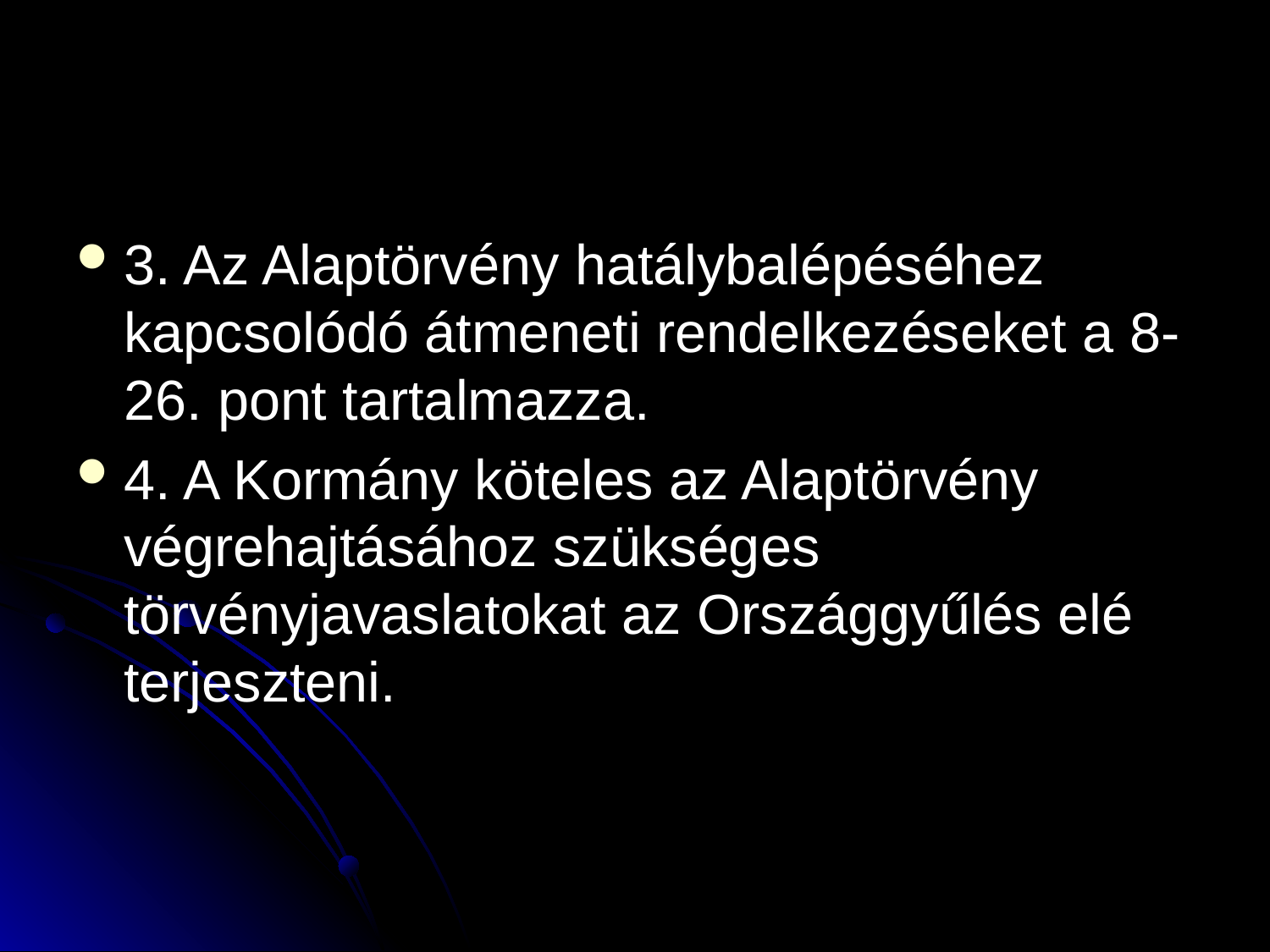

#
3. Az Alaptörvény hatálybalépéséhez kapcsolódó átmeneti rendelkezéseket a 8-26. pont tartalmazza.
4. A Kormány köteles az Alaptörvény végrehajtásához szükséges törvényjavaslatokat az Országgyűlés elé terjeszteni.